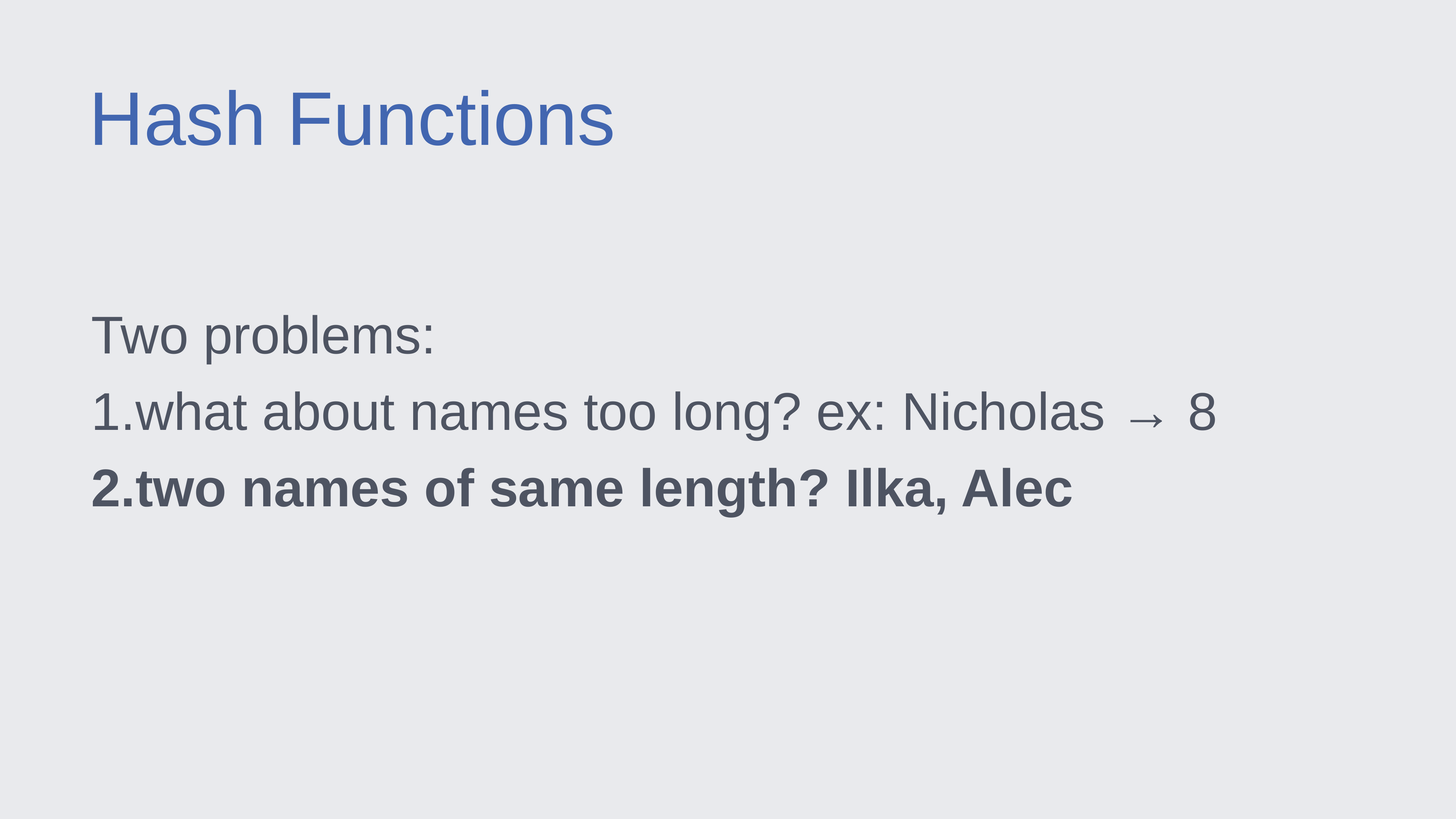

Hash Functions

Two problems:
what about names too long? ex: Nicholas → 8
two names of same length? Ilka, Alec